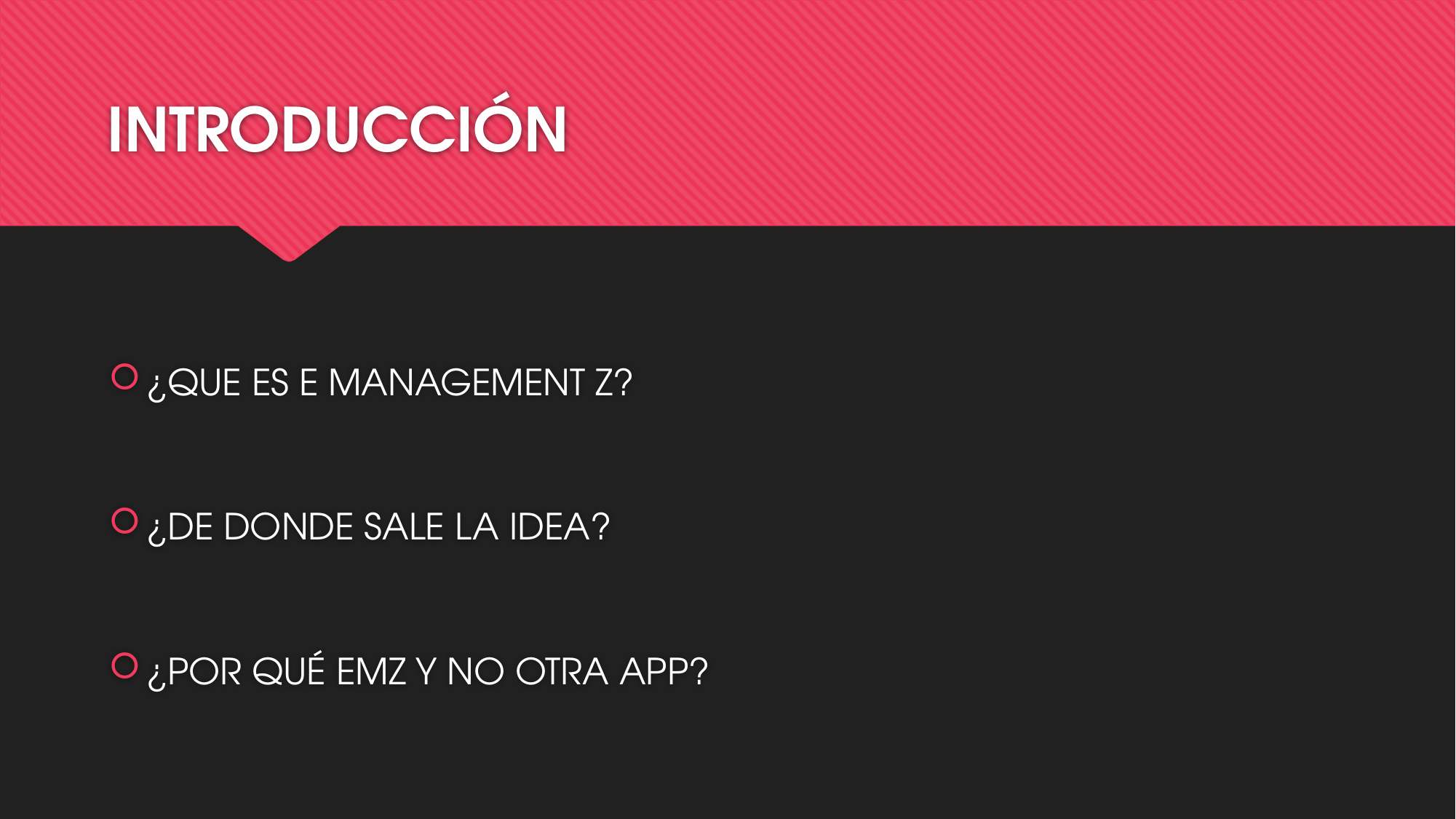

# INTRODUCCIÓN
¿QUE ES E MANAGEMENT Z?
¿DE DONDE SALE LA IDEA?
¿POR QUÉ EMZ Y NO OTRA APP?